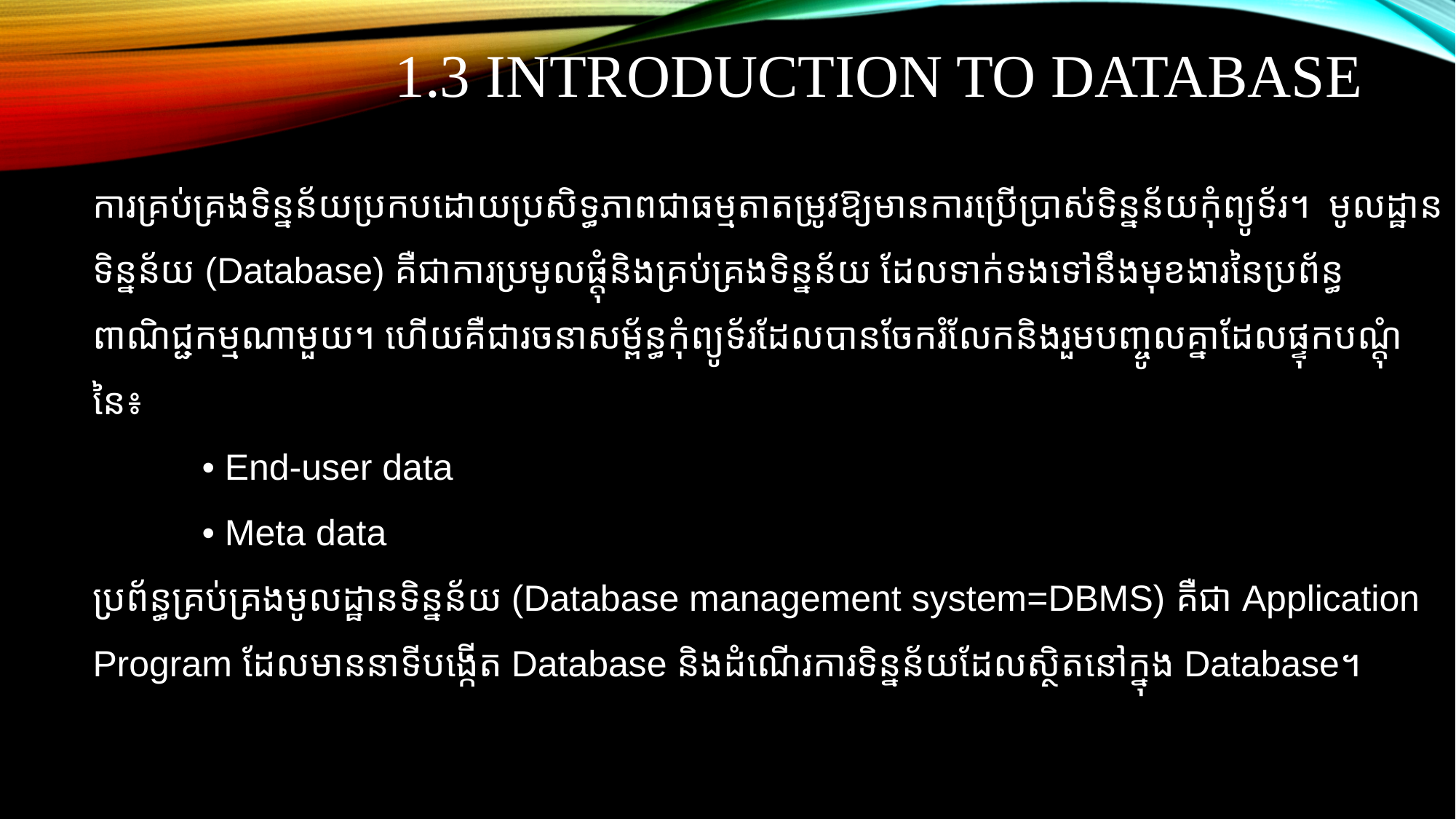

# 1.3 introduction to database
ការគ្រប់គ្រងទិន្នន័យប្រកបដោយប្រសិទ្ធភាពជាធម្មតាតម្រូវឱ្យមានការប្រើប្រាស់ទិន្នន័យកុំព្យូទ័រ។  មូលដ្ឋានទិន្នន័យ (Database) គឺជាការប្រមូលផ្តុំនិងគ្រប់គ្រងទិន្នន័យ ដែលទាក់ទងទៅនឹងមុខងារនៃប្រព័ន្ធពាណិជ្ជកម្មណាមួយ។ ហើយគឺជារចនាសម្ព័ន្ធកុំព្យូទ័រដែលបានចែករំលែកនិងរួមបញ្ចូលគ្នាដែលផ្ទុកបណ្តុំនៃ៖
	• End-user data
	• Meta data
ប្រព័ន្ធគ្រប់គ្រងមូលដ្ឋានទិន្នន័យ (Database management system=DBMS) គឺជា Application Program ដែលមាននាទីបង្កើត Database និងដំណើរការទិន្នន័យដែលស្ថិតនៅក្នុង Database។